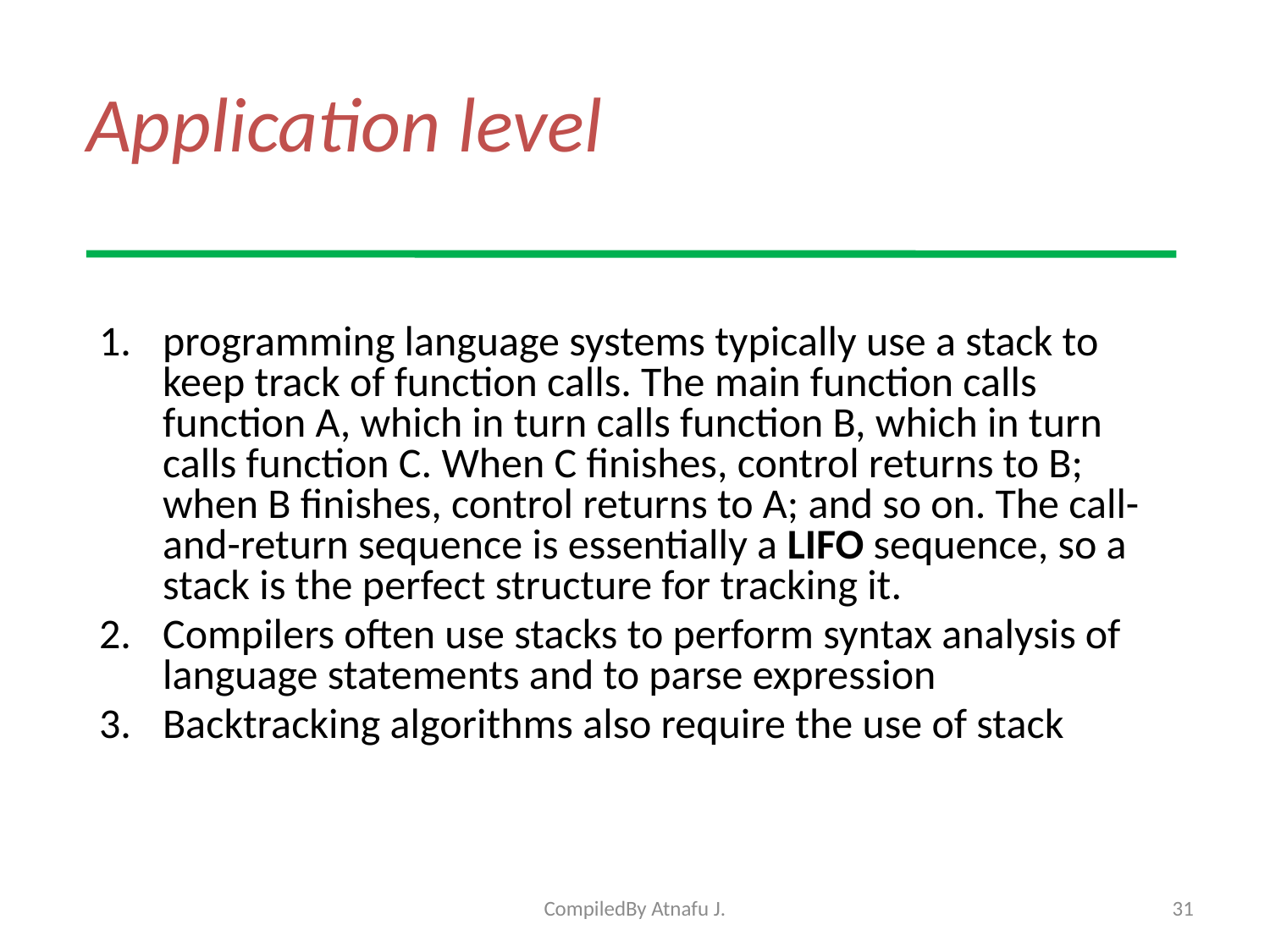

# Application level
programming language systems typically use a stack to keep track of function calls. The main function calls function A, which in turn calls function B, which in turn calls function C. When C finishes, control returns to B; when B finishes, control returns to A; and so on. The call-and-return sequence is essentially a LIFO sequence, so a stack is the perfect structure for tracking it.
Compilers often use stacks to perform syntax analysis of language statements and to parse expression
Backtracking algorithms also require the use of stack

CompiledBy Atnafu J.
31